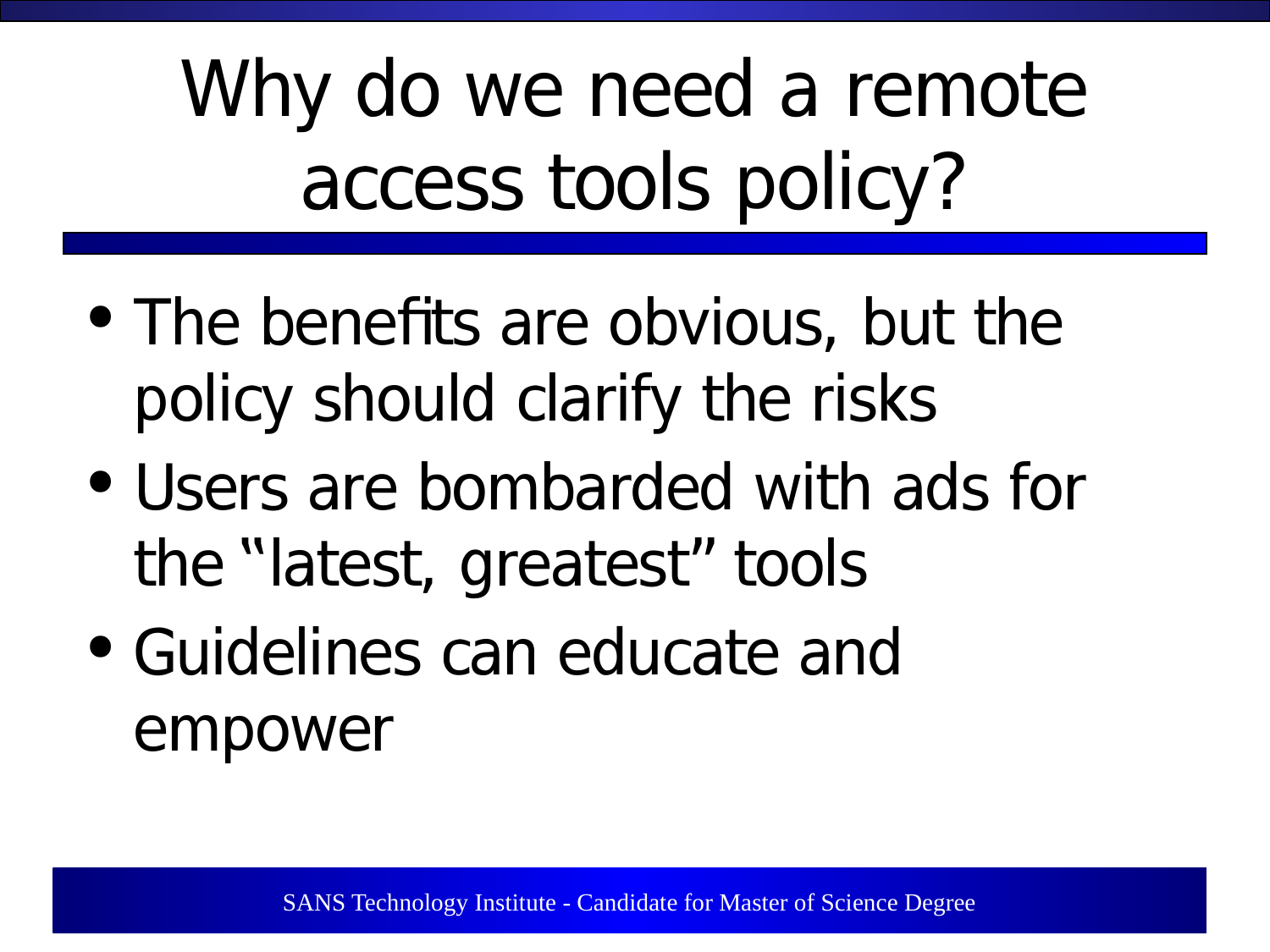

# Why do we need a remote access tools policy?
The benefits are obvious, but the policy should clarify the risks
Users are bombarded with ads for the “latest, greatest” tools
Guidelines can educate and empower
8
SANS Technology Institute - Candidate for Master of Science Degree